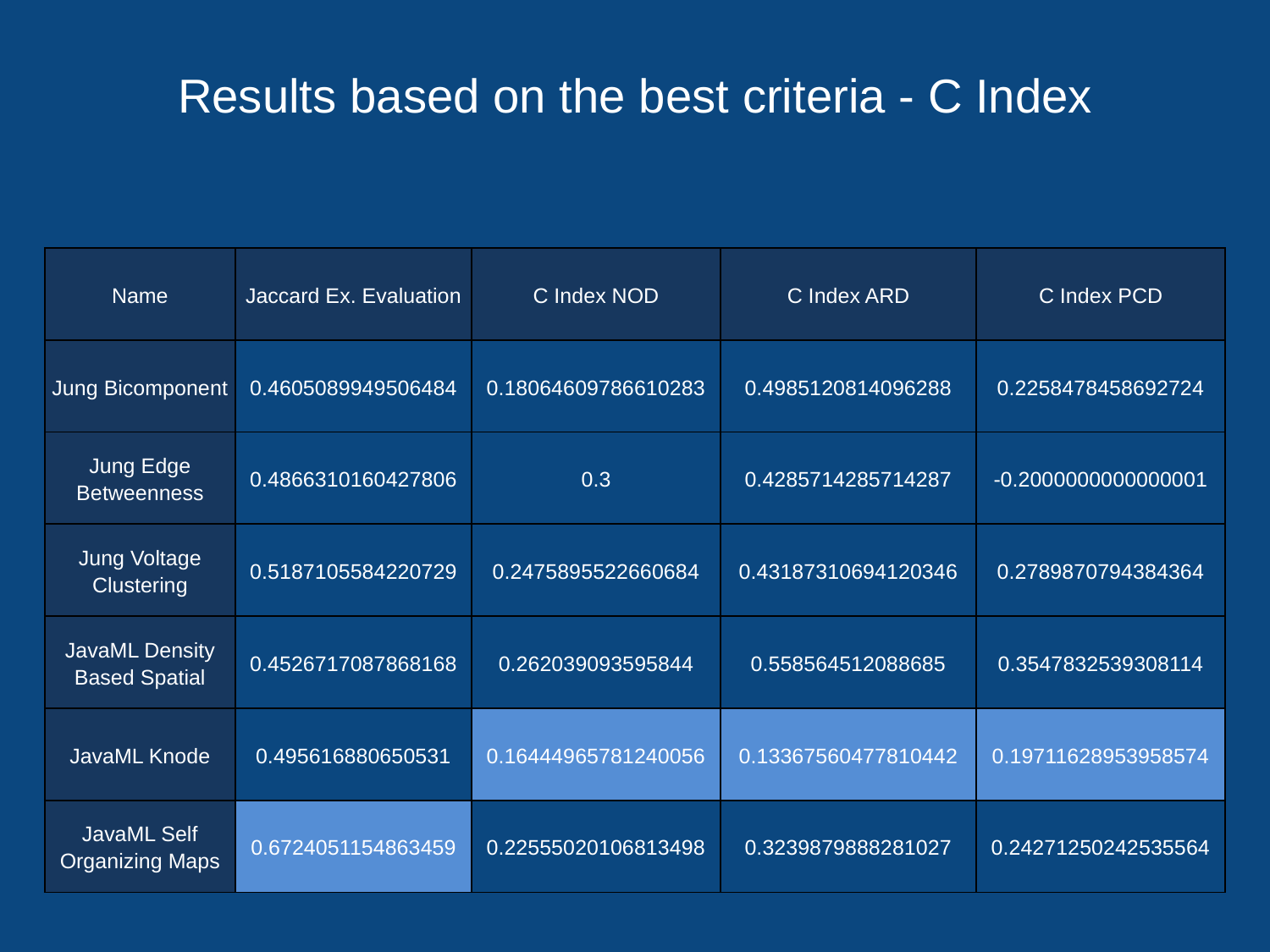

Results based on the best criteria - C Index
| Name | Jaccard Ex. Evaluation | C Index NOD | C Index ARD | C Index PCD |
| --- | --- | --- | --- | --- |
| Jung Bicomponent | 0.4605089949506484 | 0.18064609786610283 | 0.4985120814096288 | 0.2258478458692724 |
| Jung Edge Betweenness | 0.4866310160427806 | 0.3 | 0.4285714285714287 | -0.2000000000000001 |
| Jung Voltage Clustering | 0.5187105584220729 | 0.2475895522660684 | 0.43187310694120346 | 0.2789870794384364 |
| JavaML Density Based Spatial | 0.4526717087868168 | 0.262039093595844 | 0.558564512088685 | 0.3547832539308114 |
| JavaML Knode | 0.495616880650531 | 0.16444965781240056 | 0.13367560477810442 | 0.19711628953958574 |
| JavaML Self Organizing Maps | 0.6724051154863459 | 0.22555020106813498 | 0.3239879888281027 | 0.24271250242535564 |